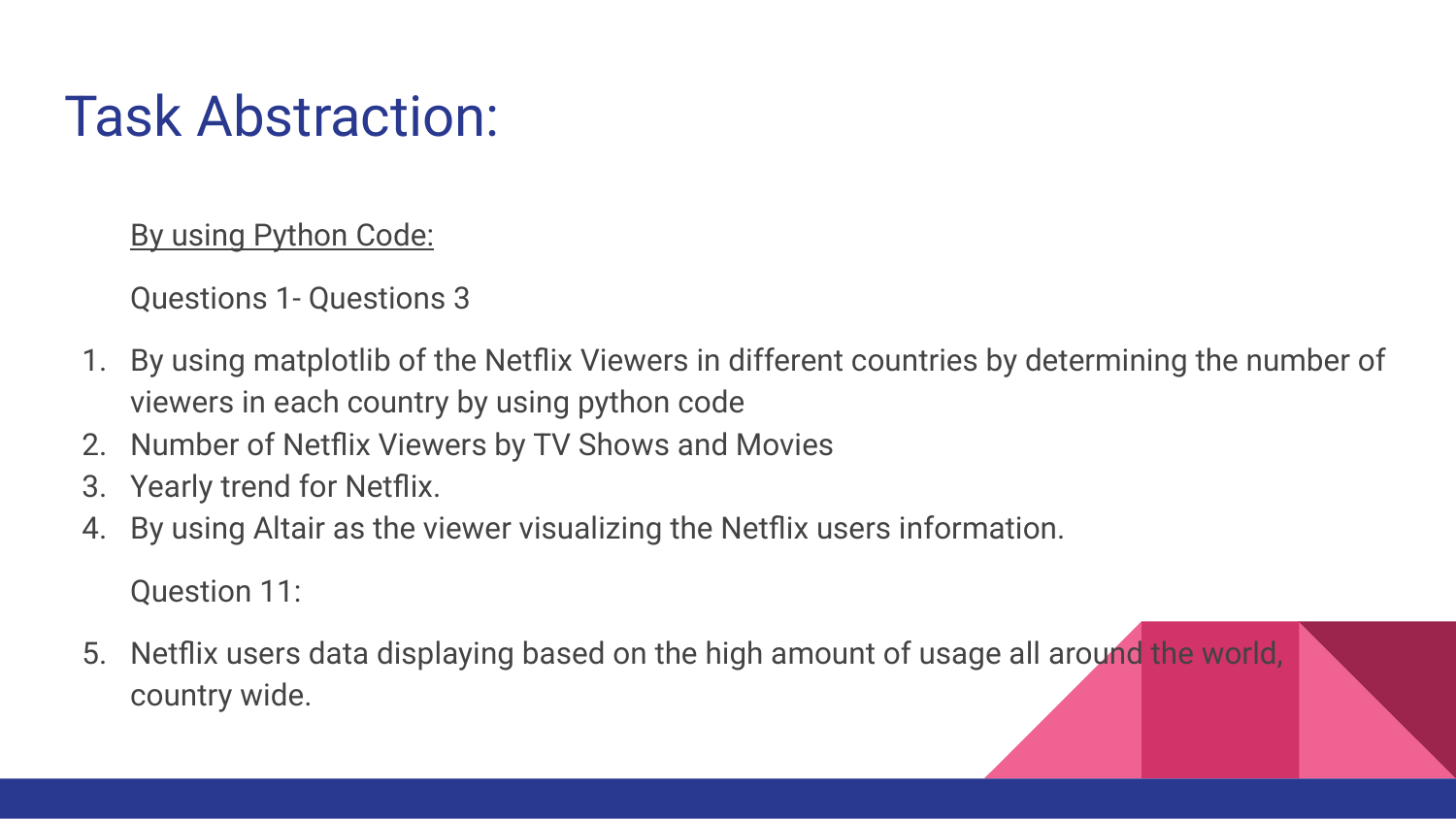

# Task Abstraction:
By using Python Code:
Questions 1- Questions 3
By using matplotlib of the Netflix Viewers in different countries by determining the number of viewers in each country by using python code
Number of Netflix Viewers by TV Shows and Movies
Yearly trend for Netflix.
By using Altair as the viewer visualizing the Netflix users information.
Question 11:
Netflix users data displaying based on the high amount of usage all around the world, country wide.